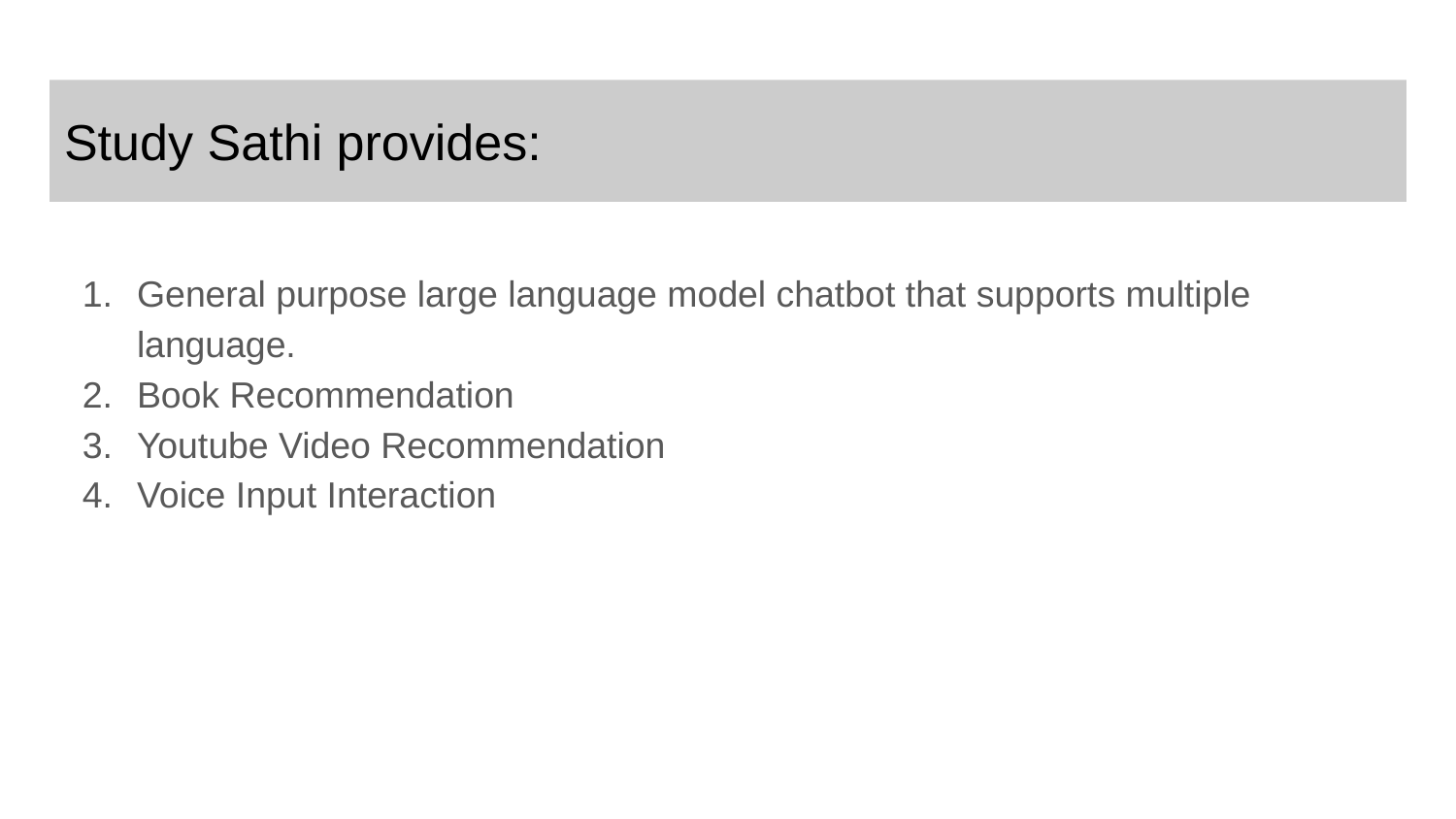

# Study Sathi provides:
General purpose large language model chatbot that supports multiple language.
Book Recommendation
Youtube Video Recommendation
Voice Input Interaction